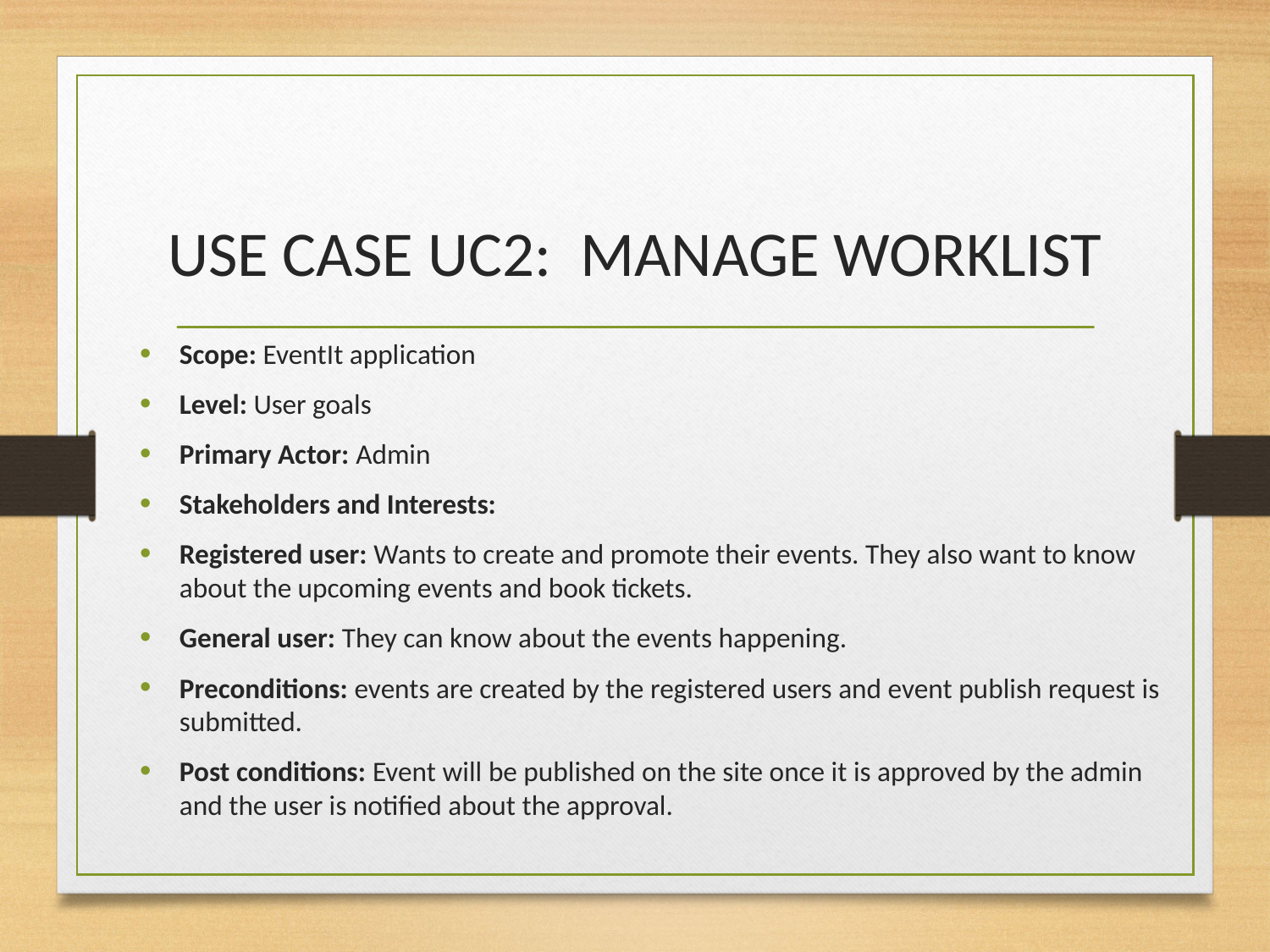

# USE CASE UC2:  MANAGE WORKLIST
Scope: EventIt application
Level: User goals
Primary Actor: Admin
Stakeholders and Interests:
Registered user: Wants to create and promote their events. They also want to know about the upcoming events and book tickets.
General user: They can know about the events happening.
Preconditions: events are created by the registered users and event publish request is submitted.
Post conditions: Event will be published on the site once it is approved by the admin and the user is notified about the approval.